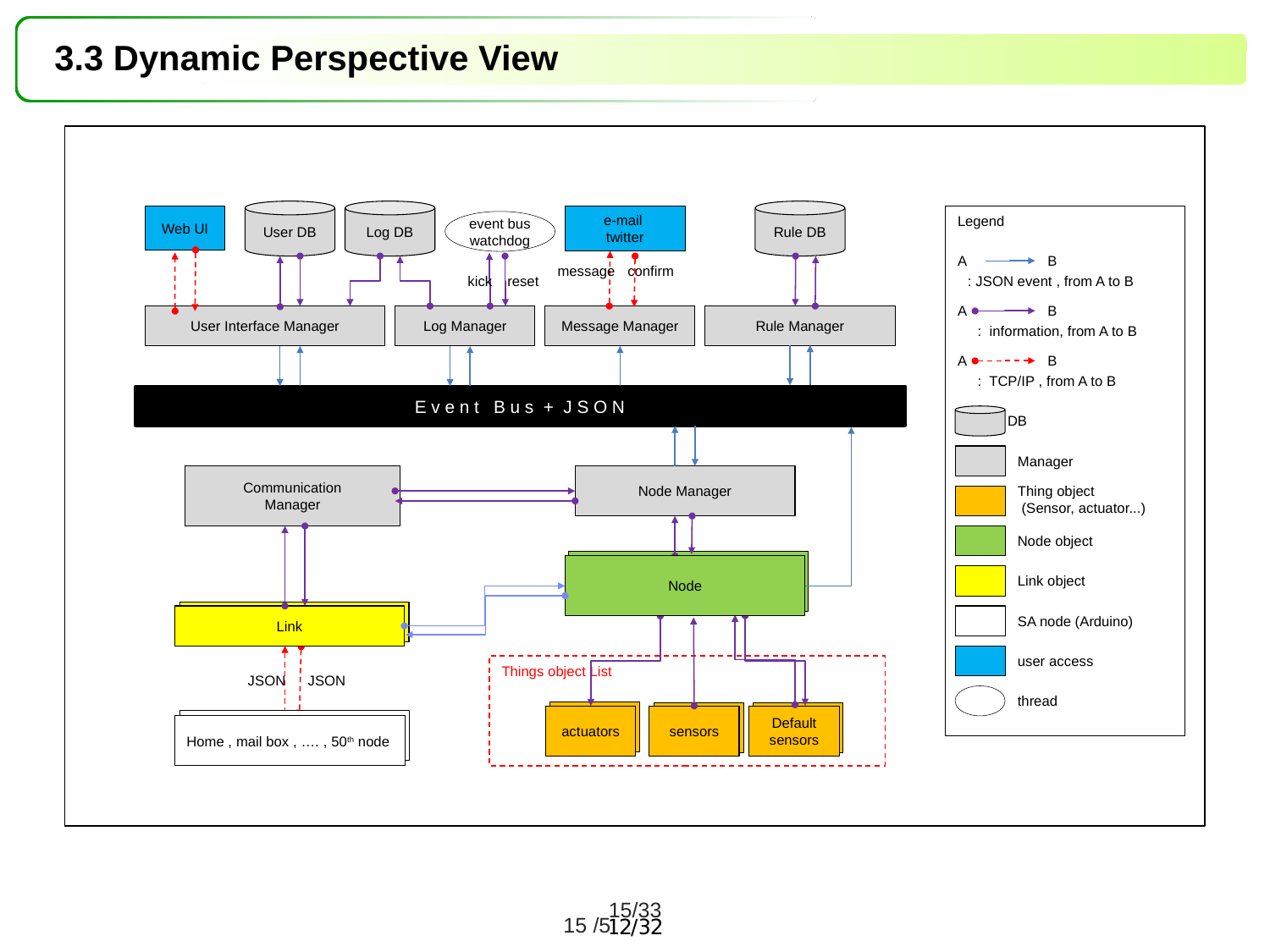

# 3.3 Dynamic Perspective View

User DB
Log DB
Rule DB
e-mail
twitter
Web UI

Legend
event bus
watchdog
A
B
message
confirm

kick
reset
: JSON event , from A to B
A
B
User Interface Manager
Log Manager
Message Manager
Rule Manager
:  information, from A to B

A
B
:  TCP/IP , from A to B

E v e n t   B u s  +  J S O N

DB

Manager
Communication
Manager
Node Manager
Thing object
 (Sensor, actuator...)

Node object
Node
Node
Node

Link object
Link
Link

SA node (Arduino)

user access
Things object List
JSON
JSON
thread

actuators
sensors
Default
sensors

actuators

sensors

Default
sensors
SA
Home , mail box , …. , 50th node
12/32
15 /5